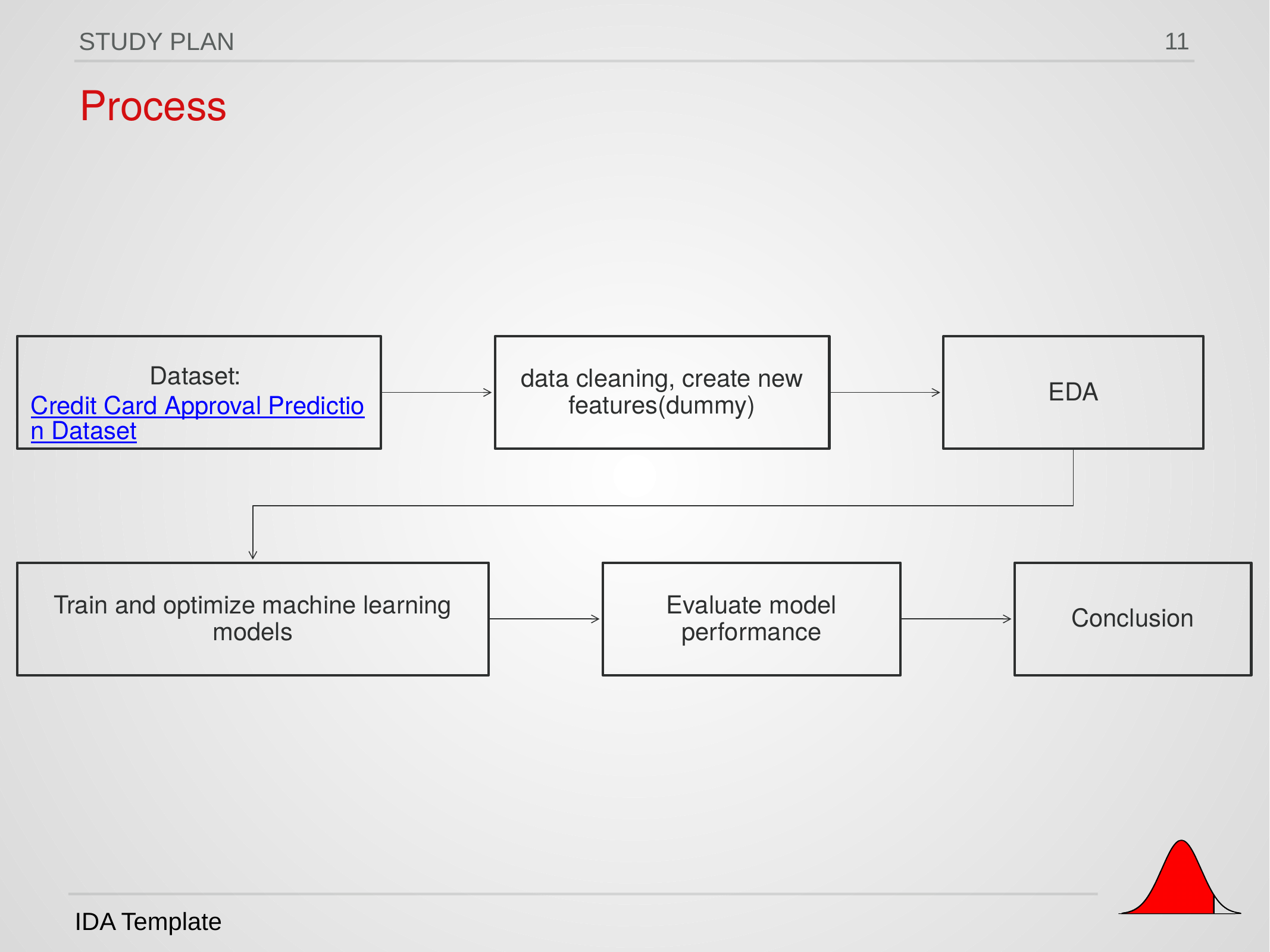

STUDY PLAN
11
Process

Dataset: Credit Card Approval Prediction Dataset

data cleaning, create new features(dummy)

EDA

Train and optimize machine learning models

Evaluate model performance
Conclusion
IDA Template